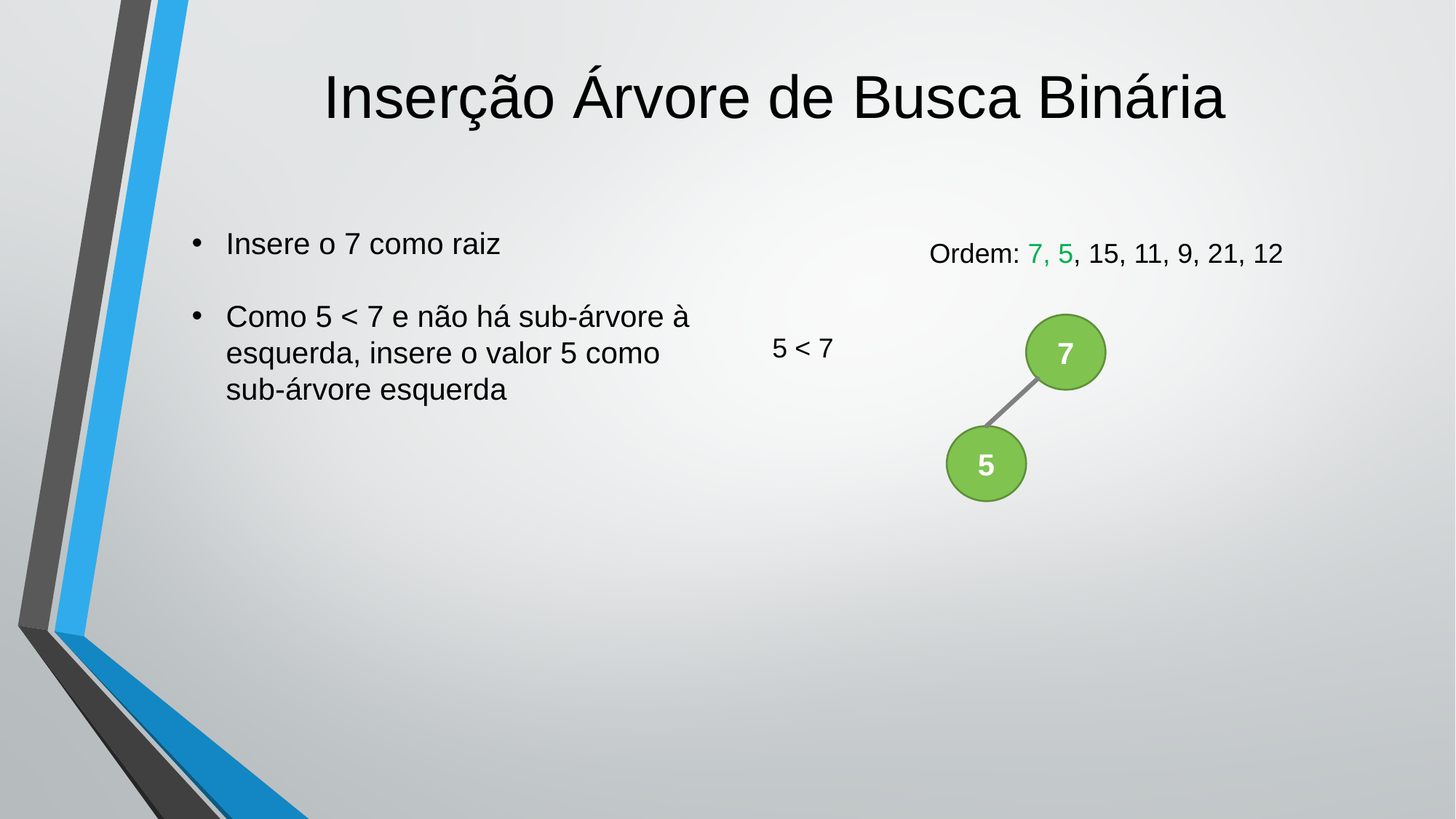

# Inserção Árvore de Busca Binária
Insere o 7 como raiz

Como 5 < 7 e não há sub-árvore à esquerda, insere o valor 5 como sub-árvore esquerda
Ordem: 7, 5, 15, 11, 9, 21, 12
7

5 < 7
5